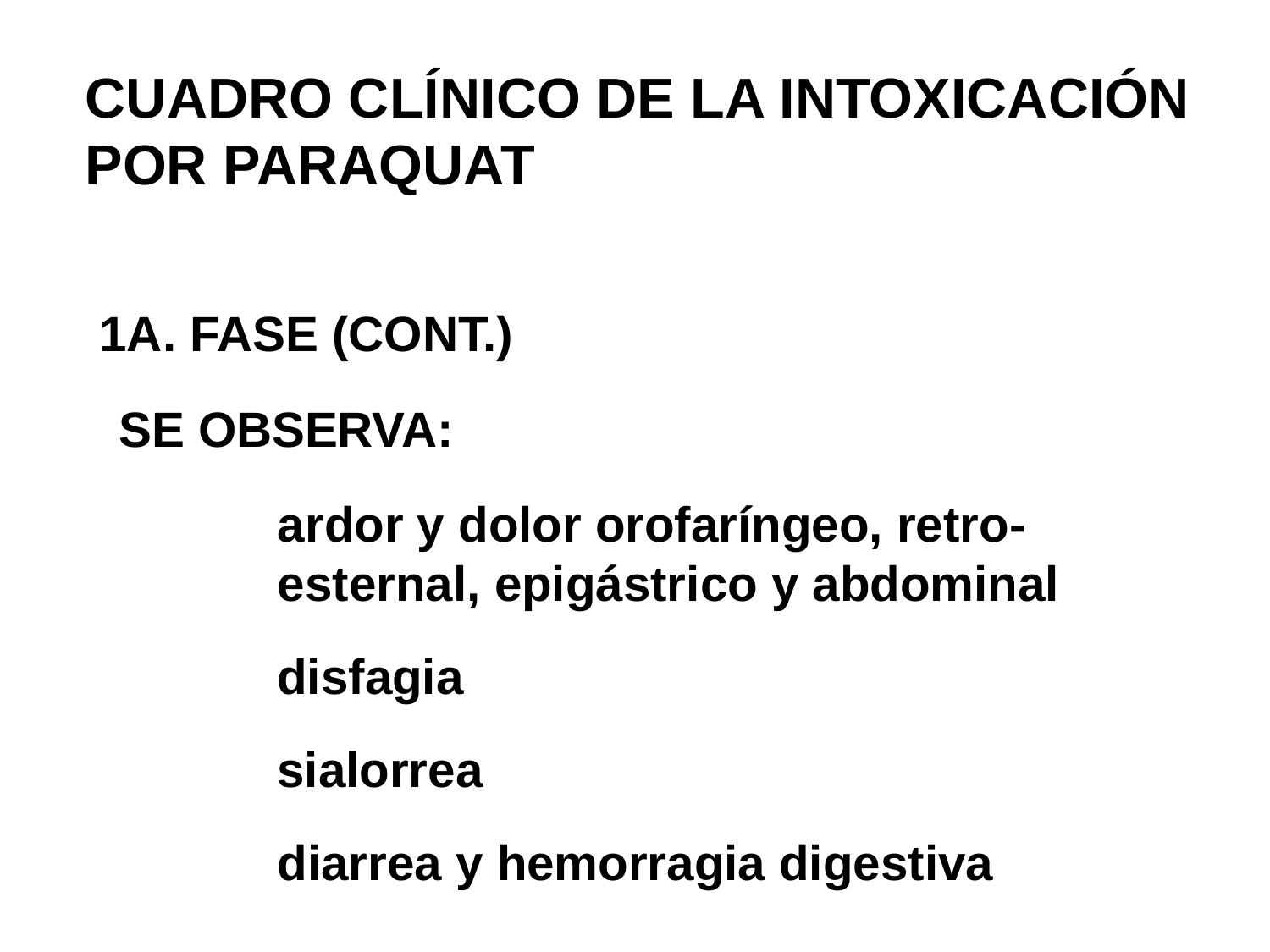

CUADRO CLÍNICO DE LA INTOXICACIÓN
POR PARAQUAT
1A. FASE (CONT.)
SE OBSERVA:
ardor y dolor orofaríngeo, retro-
esternal, epigástrico y abdominal
disfagia
sialorrea
diarrea y hemorragia digestiva